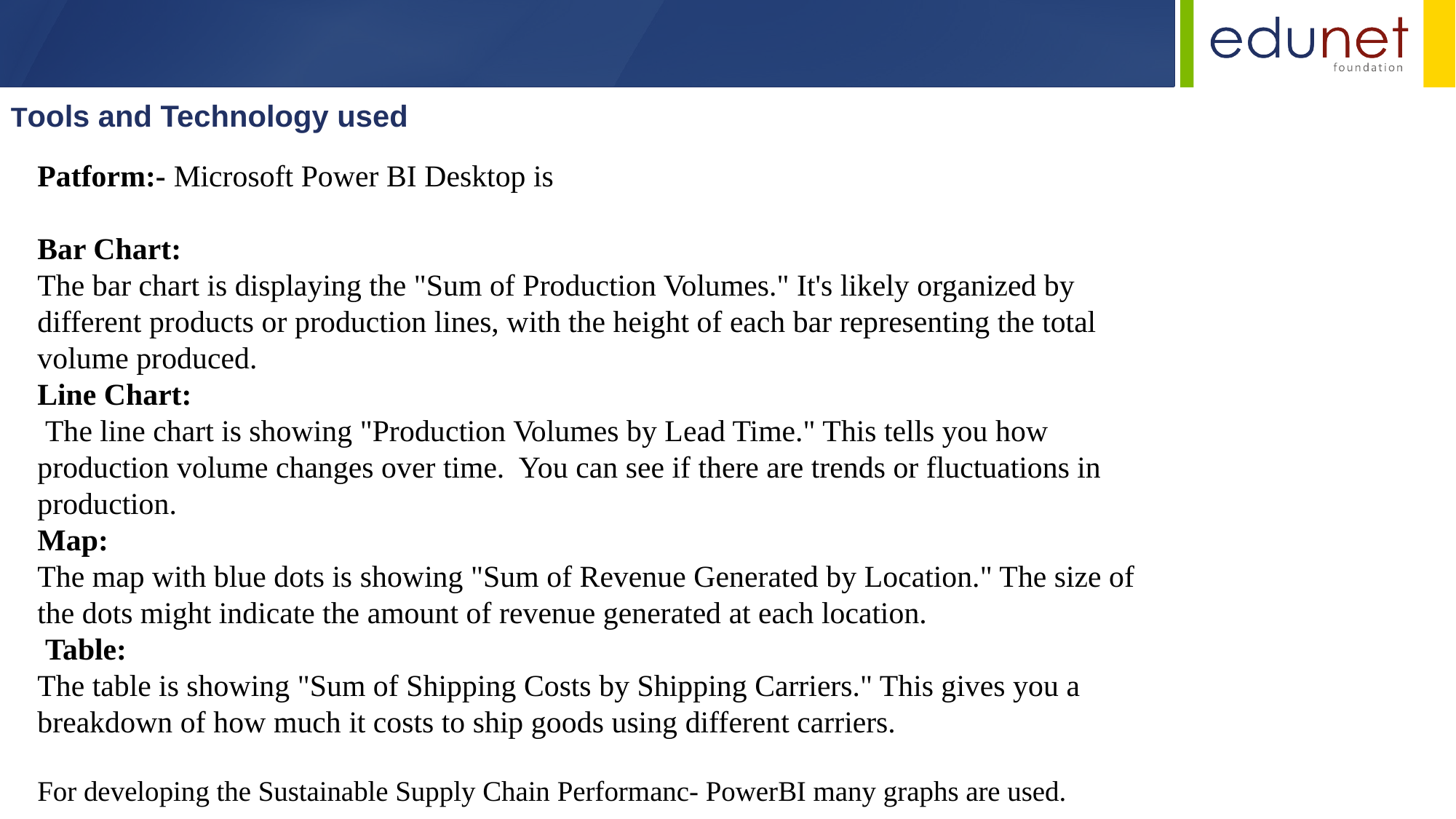

Tools and Technology used
Patform:- Microsoft Power BI Desktop is

Bar Chart:
The bar chart is displaying the "Sum of Production Volumes." It's likely organized by different products or production lines, with the height of each bar representing the total volume produced.
Line Chart:
 The line chart is showing "Production Volumes by Lead Time." This tells you how production volume changes over time.  You can see if there are trends or fluctuations in production.
Map:
The map with blue dots is showing "Sum of Revenue Generated by Location." The size of the dots might indicate the amount of revenue generated at each location.
 Table:
The table is showing "Sum of Shipping Costs by Shipping Carriers." This gives you a breakdown of how much it costs to ship goods using different carriers.

For developing the Sustainable Supply Chain Performanc- PowerBI many graphs are used.